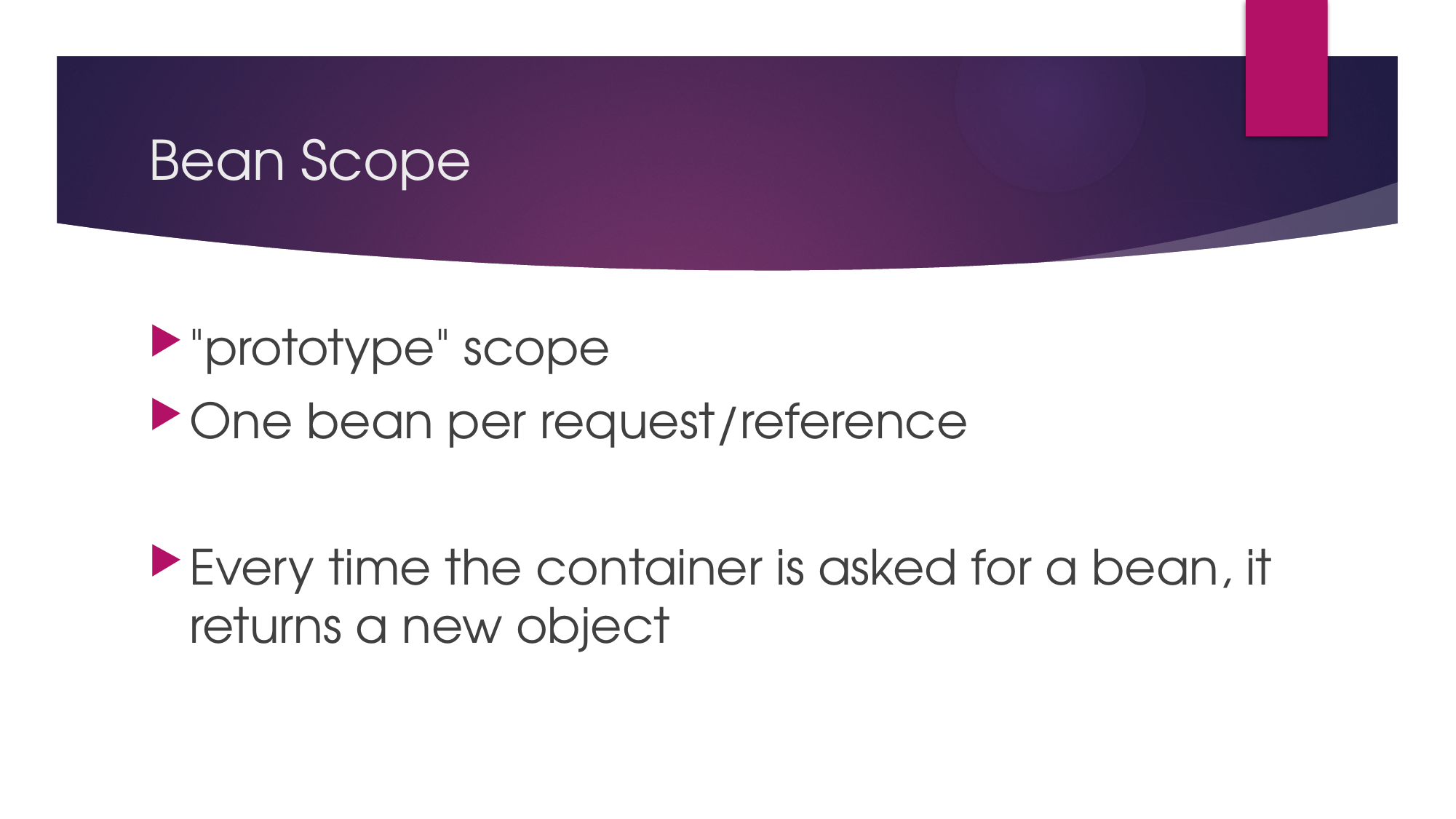

# Bean Scope
"prototype" scope
One bean per request/reference

Every time the container is asked for a bean, it returns a new object